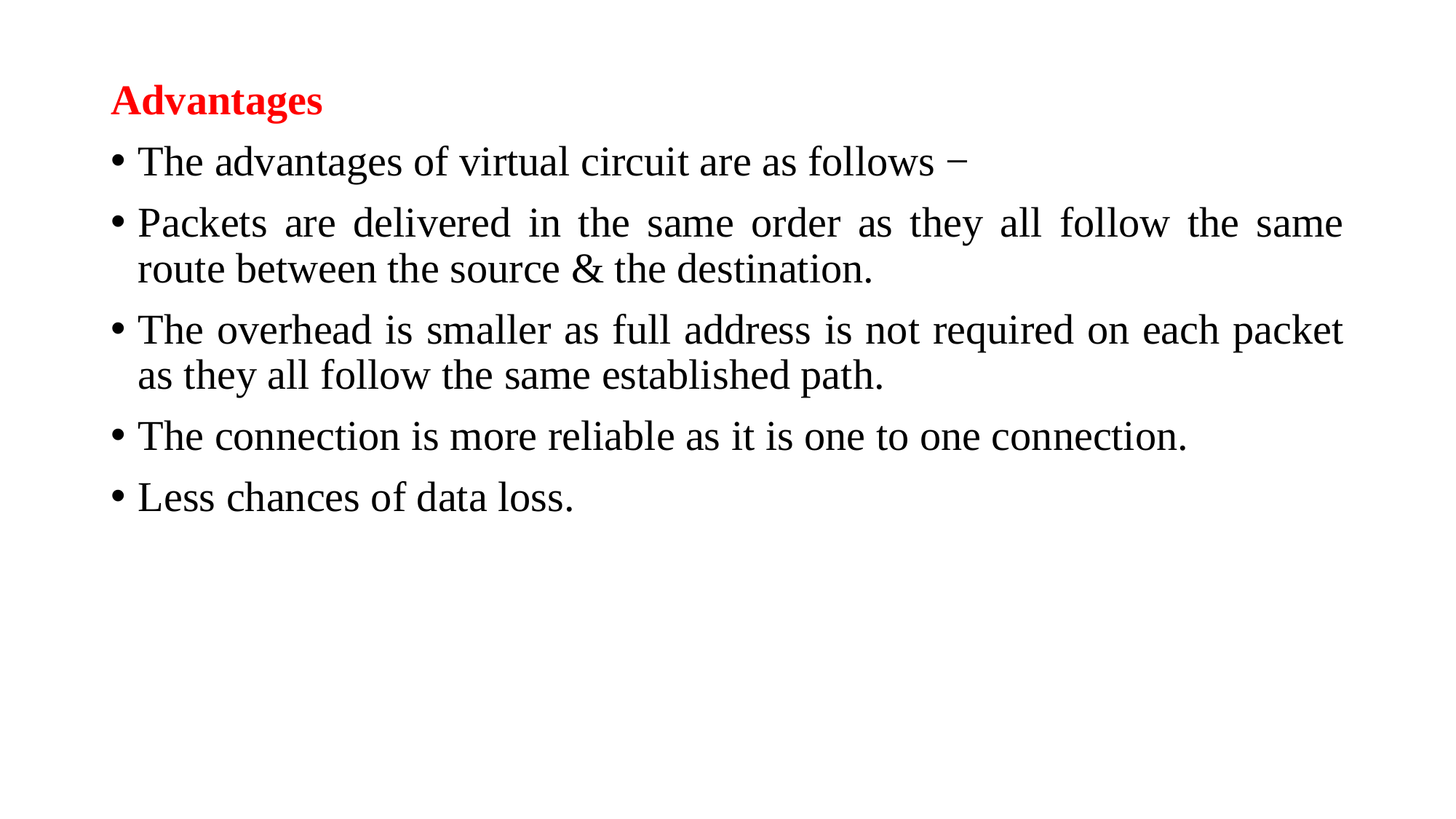

Advantages
The advantages of virtual circuit are as follows −
Packets are delivered in the same order as they all follow the same route between the source & the destination.
The overhead is smaller as full address is not required on each packet as they all follow the same established path.
The connection is more reliable as it is one to one connection.
Less chances of data loss.